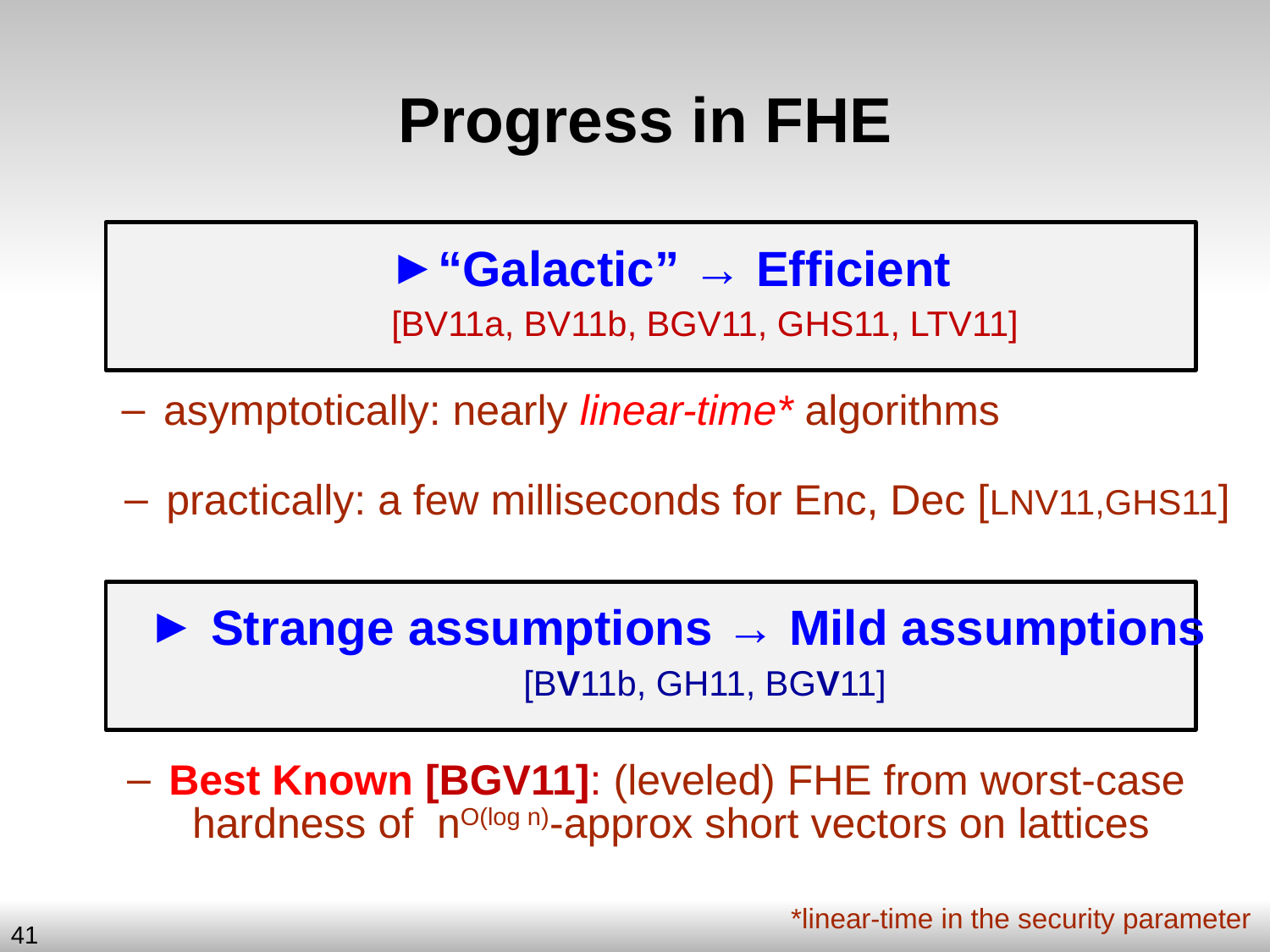

Progress in FHE

“Galactic” → Efficient
    [BV11a, BV11b, BGV11, GHS11, LTV11]
 asymptotically: nearly linear-time* algorithms
 practically: a few milliseconds for Enc, Dec [LNV11,GHS11]

 Strange assumptions → Mild assumptions
    [BV11b, GH11, BGV11]
 Best Known [BGV11]: (leveled) FHE from worst-case hardness of  nO(log n)-approx short vectors on lattices
*linear-time in the security parameter
41